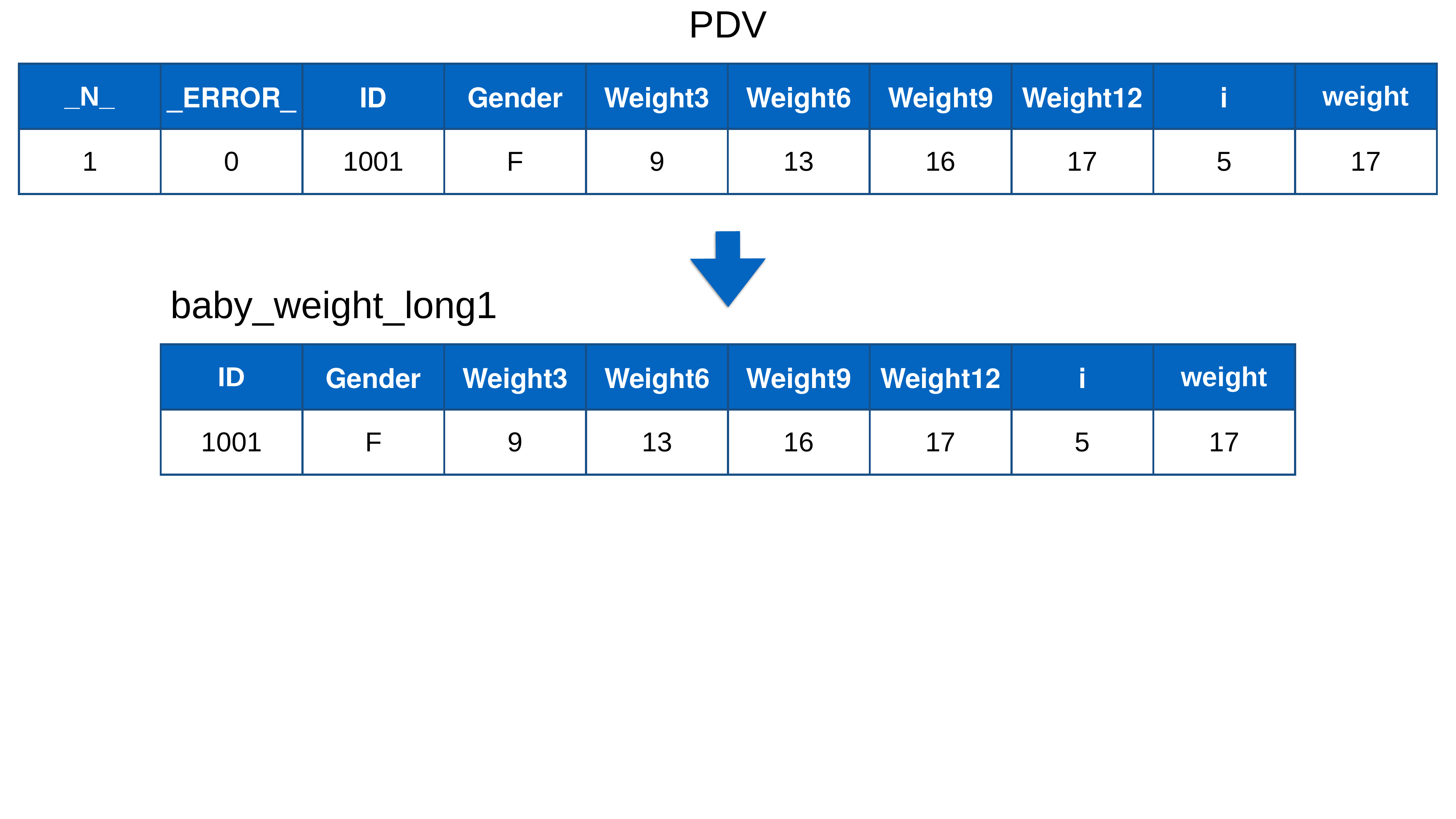

PDV
| \_N\_ | \_ERROR\_ | ID | Gender | Weight3 | Weight6 | Weight9 | Weight12 | i | weight |
| --- | --- | --- | --- | --- | --- | --- | --- | --- | --- |
| 1 | 0 | 1001 | F | 9 | 13 | 16 | 17 | 5 | 17 |

baby_weight_long1
| ID | Gender | Weight3 | Weight6 | Weight9 | Weight12 | i | weight |
| --- | --- | --- | --- | --- | --- | --- | --- |
| 1001 | F | 9 | 13 | 16 | 17 | 5 | 17 |